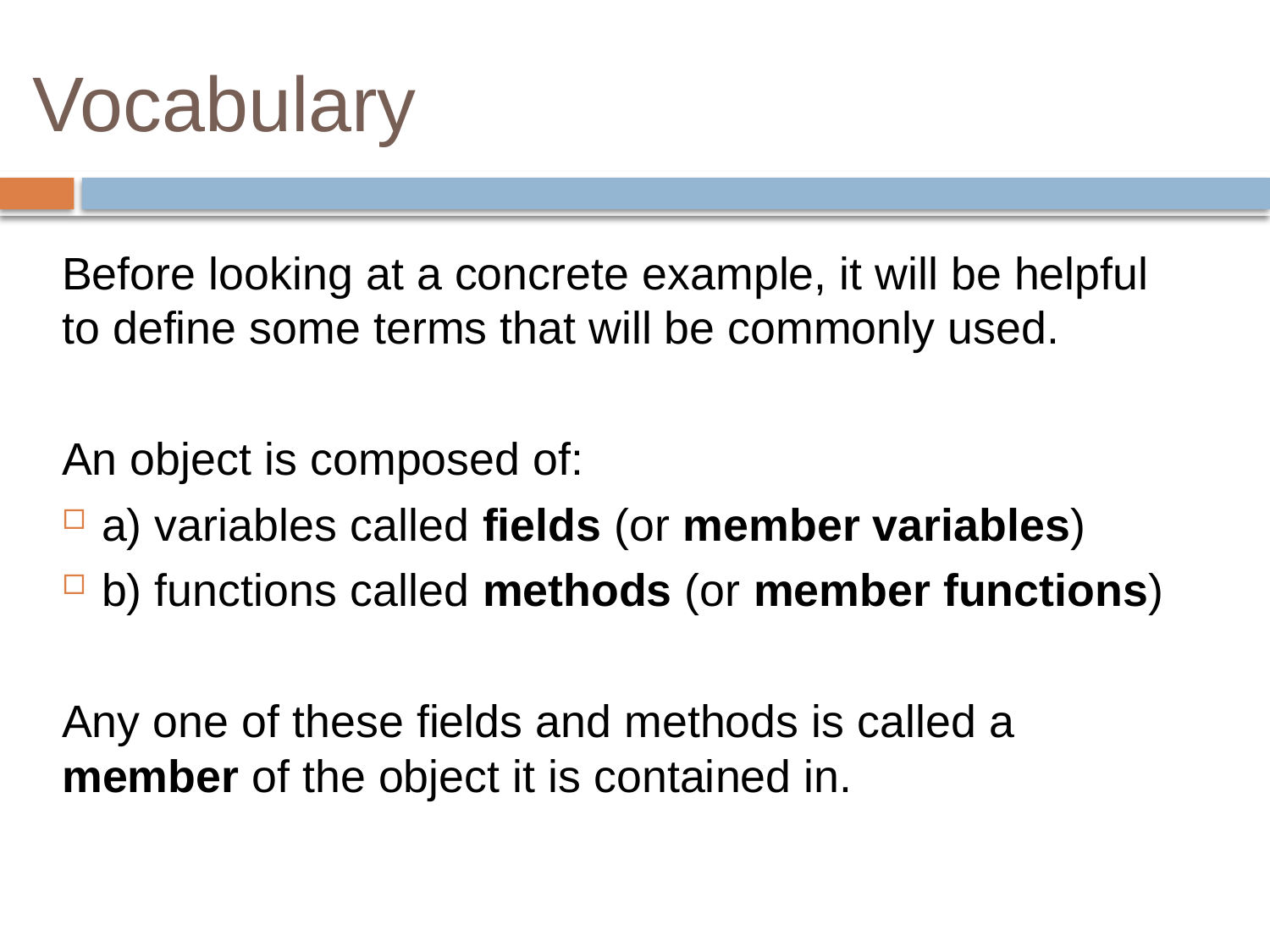

# Vocabulary
Before looking at a concrete example, it will be helpful to define some terms that will be commonly used.

An object is composed of:
a) variables called fields (or member variables)
b) functions called methods (or member functions)

Any one of these fields and methods is called a member of the object it is contained in.